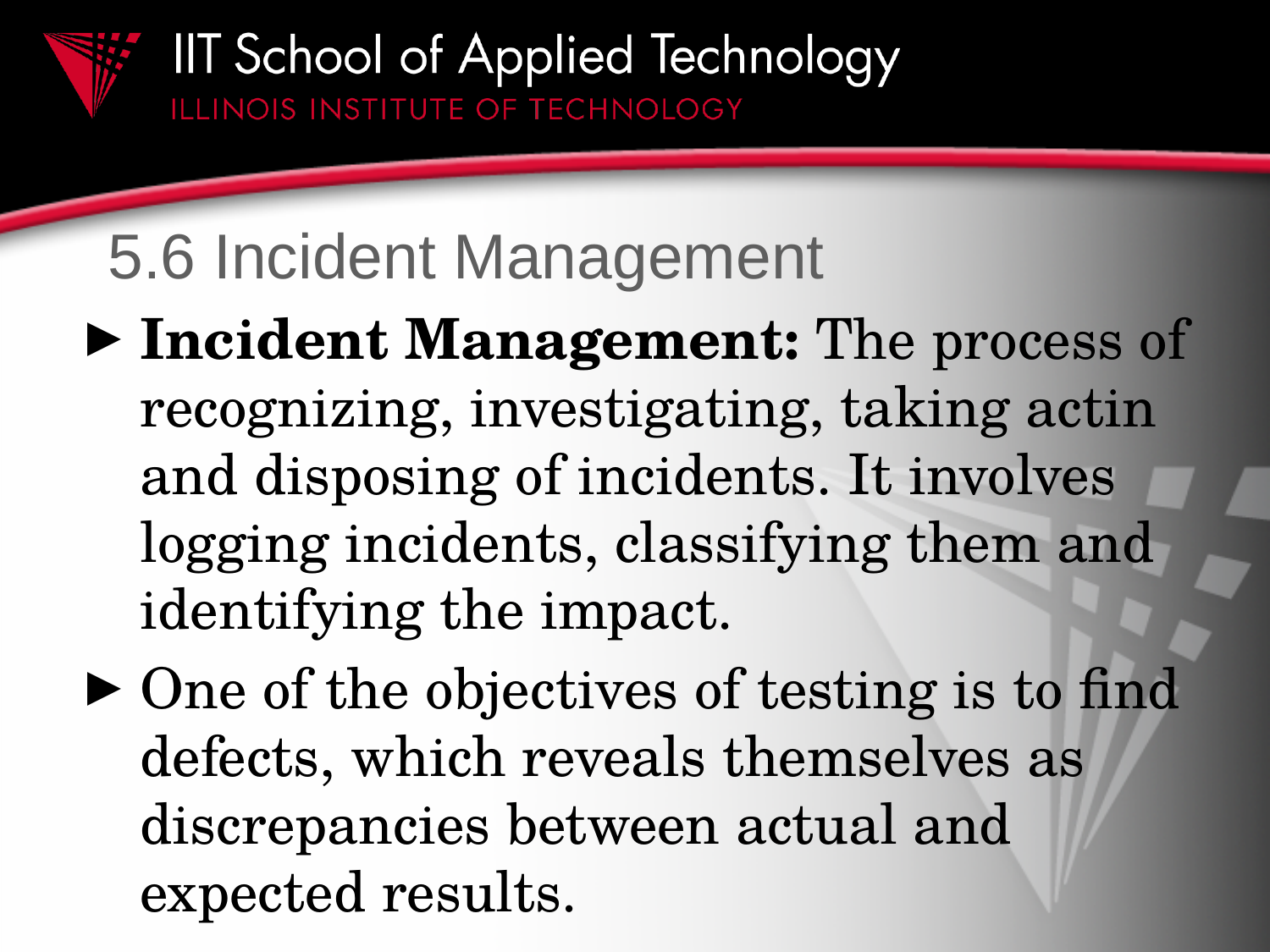

# 5.6 Incident Management
Incident Management: The process of recognizing, investigating, taking actin and disposing of incidents. It involves logging incidents, classifying them and identifying the impact.
One of the objectives of testing is to find defects, which reveals themselves as discrepancies between actual and expected results.